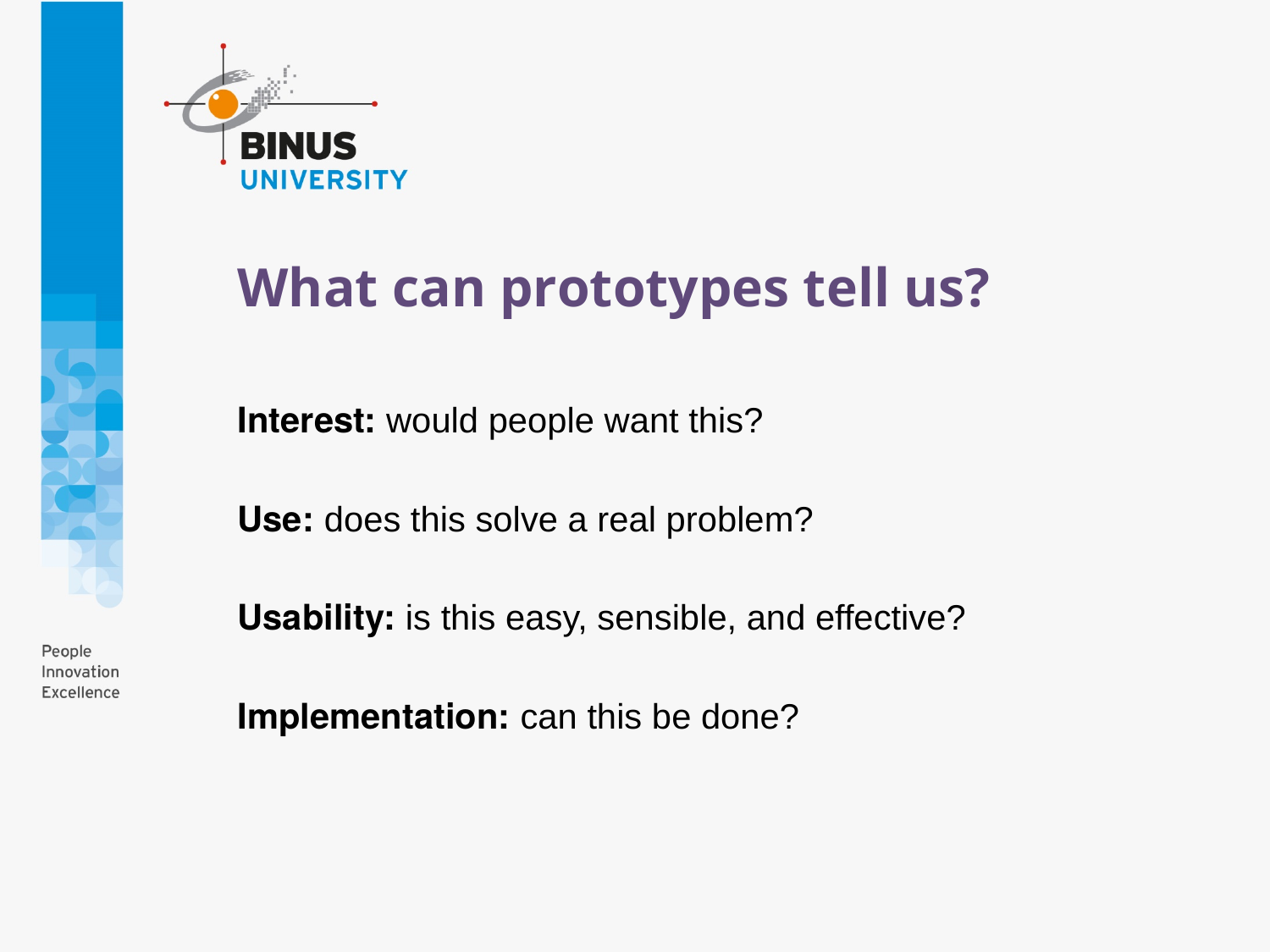

# What can prototypes tell us?
Interest: would people want this?

Use: does this solve a real problem?

Usability: is this easy, sensible, and effective?

Implementation: can this be done?